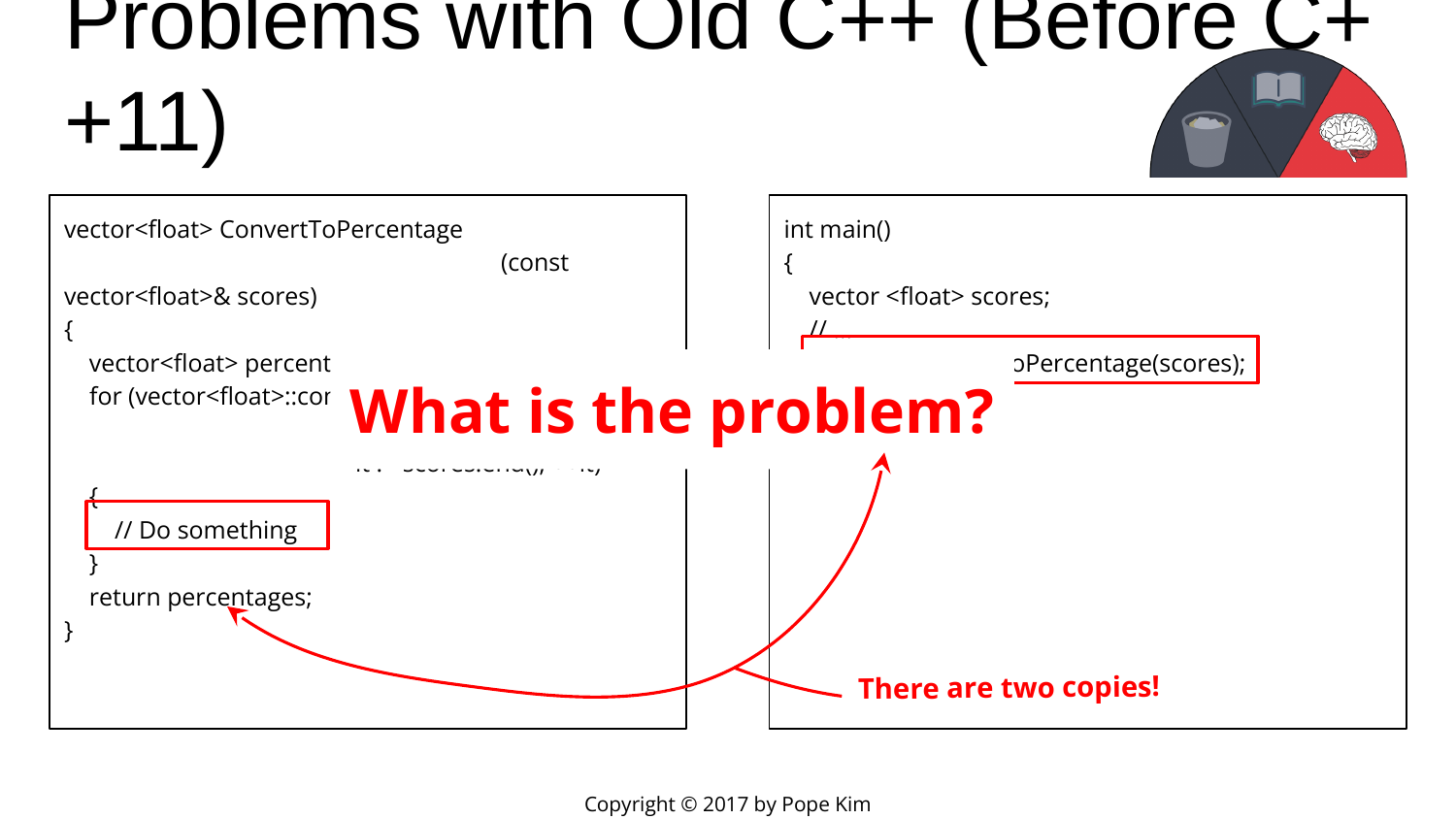

# Problems with Old C++ (Before C++11)
vector<float> ConvertToPercentage
			(const vector<float>& scores)
{
    vector<float> percentages;
    for (vector<float>::const_iterator  it = scores.begin();
        		it != scores.end(); ++it)
    {
        // Do something
    }
    return percentages;
}
int main()
{
    vector <float> scores;
    // ...
    scores = ConvertToPercentage(scores);
    // ...
}

What is the problem?

There are two copies!